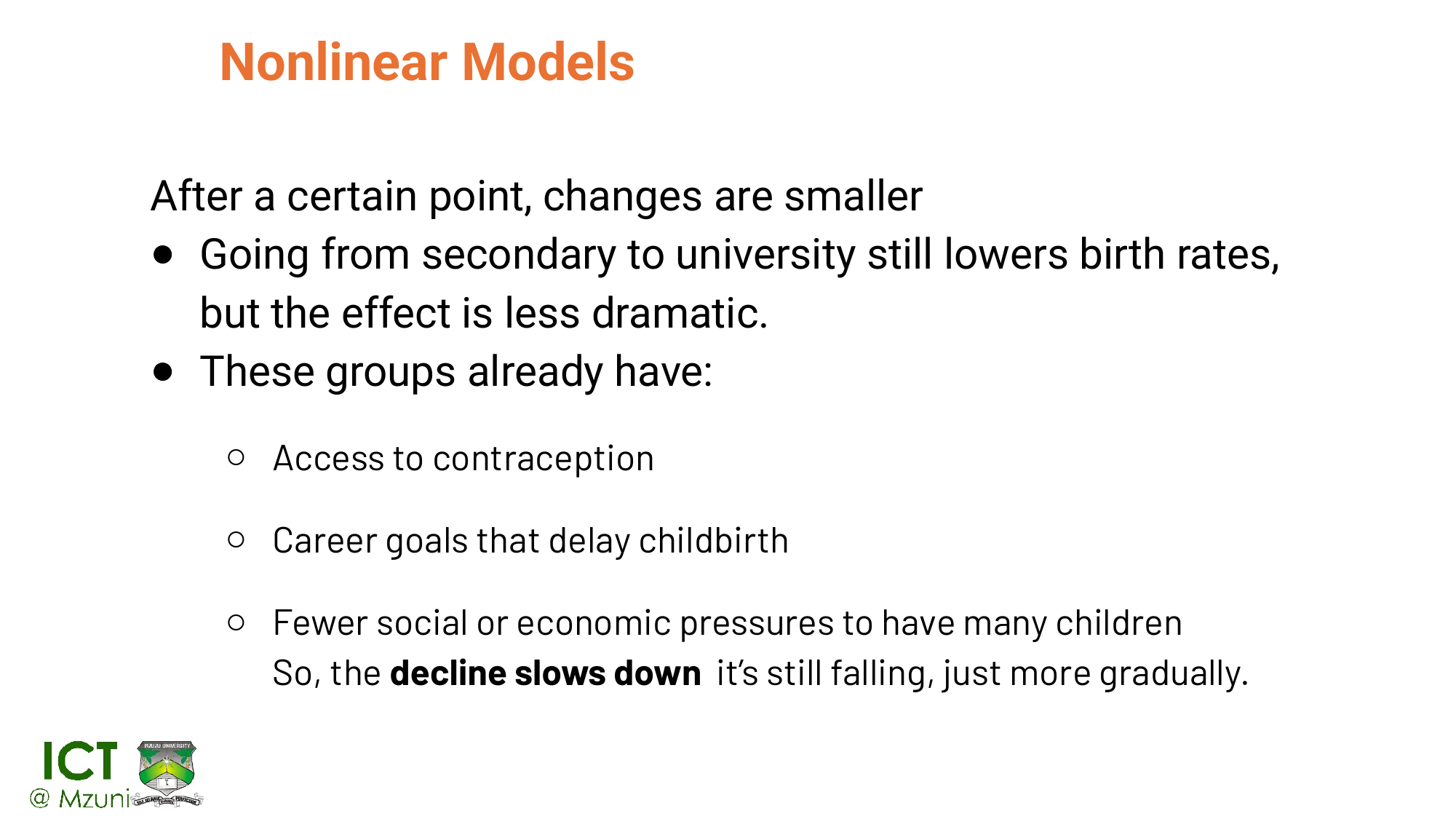

# Nonlinear Models
After a certain point, changes are smaller
Going from secondary to university still lowers birth rates, but the effect is less dramatic.
These groups already have:
Access to contraception
Career goals that delay childbirth
Fewer social or economic pressures to have many children
So, the decline slows down  it’s still falling, just more gradually.